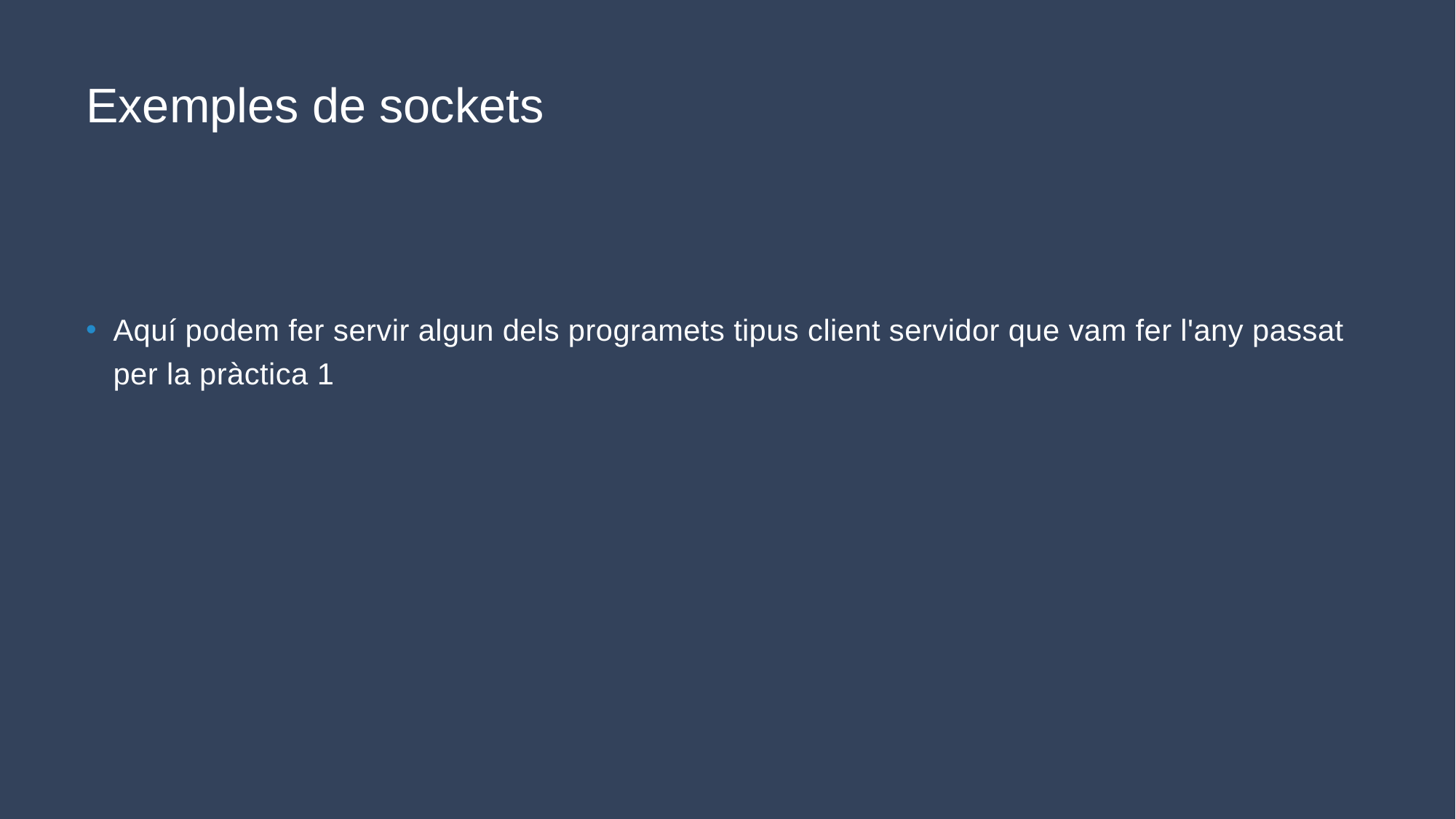

# Exemples de sockets
Aquí podem fer servir algun dels programets tipus client servidor que vam fer l'any passat per la pràctica 1